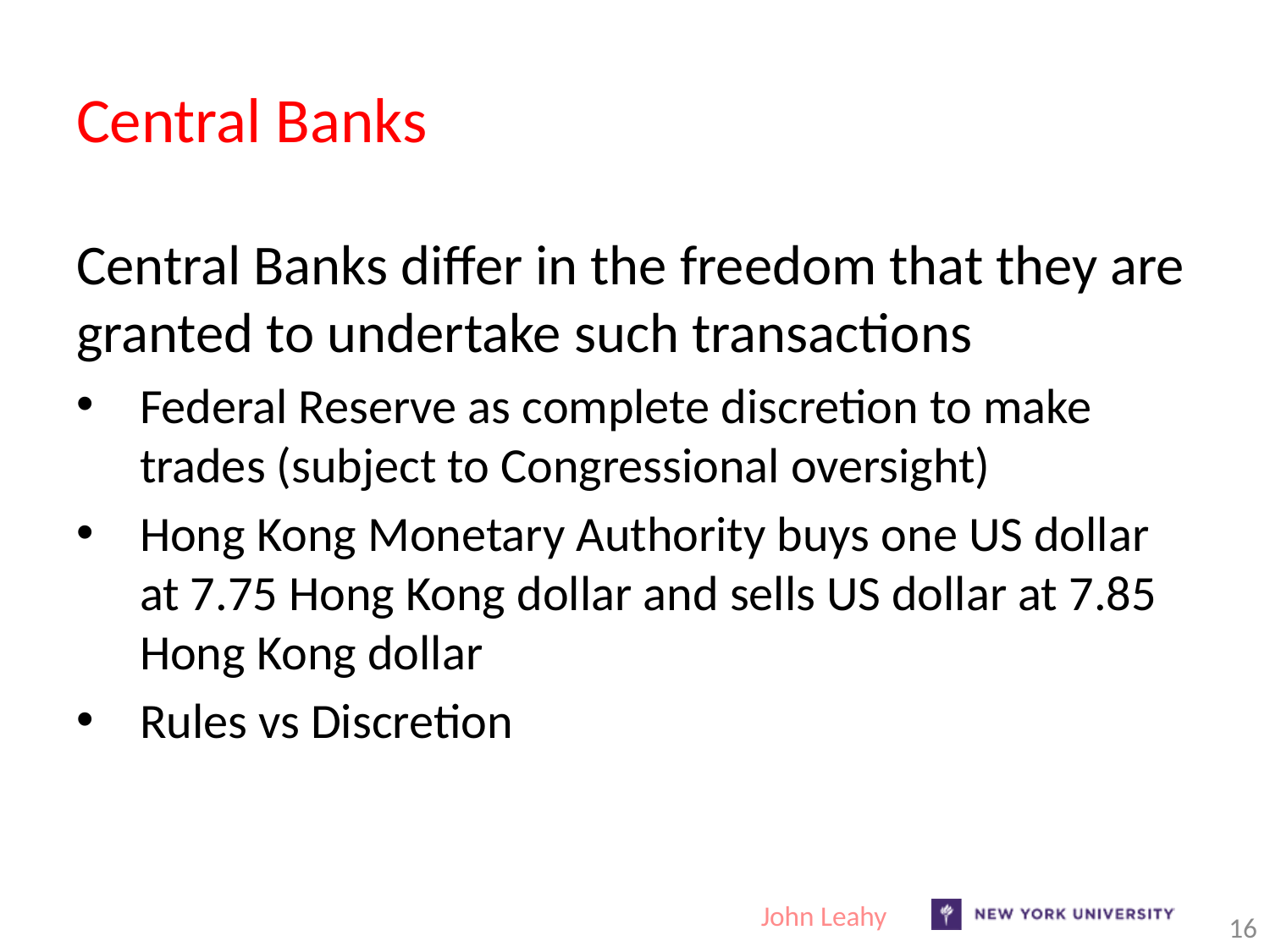

# Central Banks
Central Banks differ in the freedom that they are granted to undertake such transactions
Federal Reserve as complete discretion to make trades (subject to Congressional oversight)
Hong Kong Monetary Authority buys one US dollar at 7.75 Hong Kong dollar and sells US dollar at 7.85 Hong Kong dollar
Rules vs Discretion

John Leahy
16